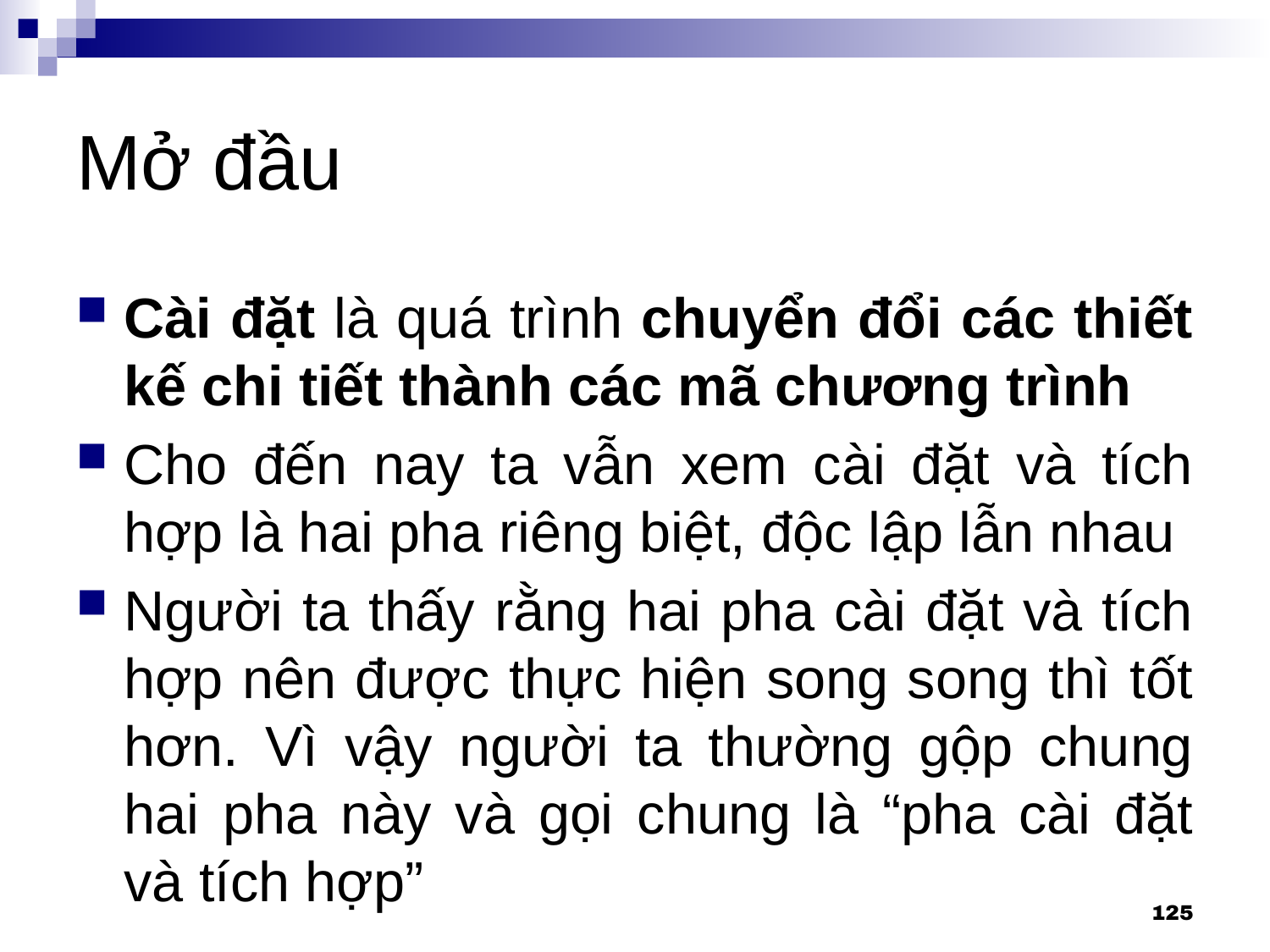

# Mở đầu
Cài đặt là quá trình chuyển đổi các thiết kế chi tiết thành các mã chương trình
Cho đến nay ta vẫn xem cài đặt và tích hợp là hai pha riêng biệt, độc lập lẫn nhau
Người ta thấy rằng hai pha cài đặt và tích hợp nên được thực hiện song song thì tốt hơn. Vì vậy người ta thường gộp chung hai pha này và gọi chung là “pha cài đặt và tích hợp”
125